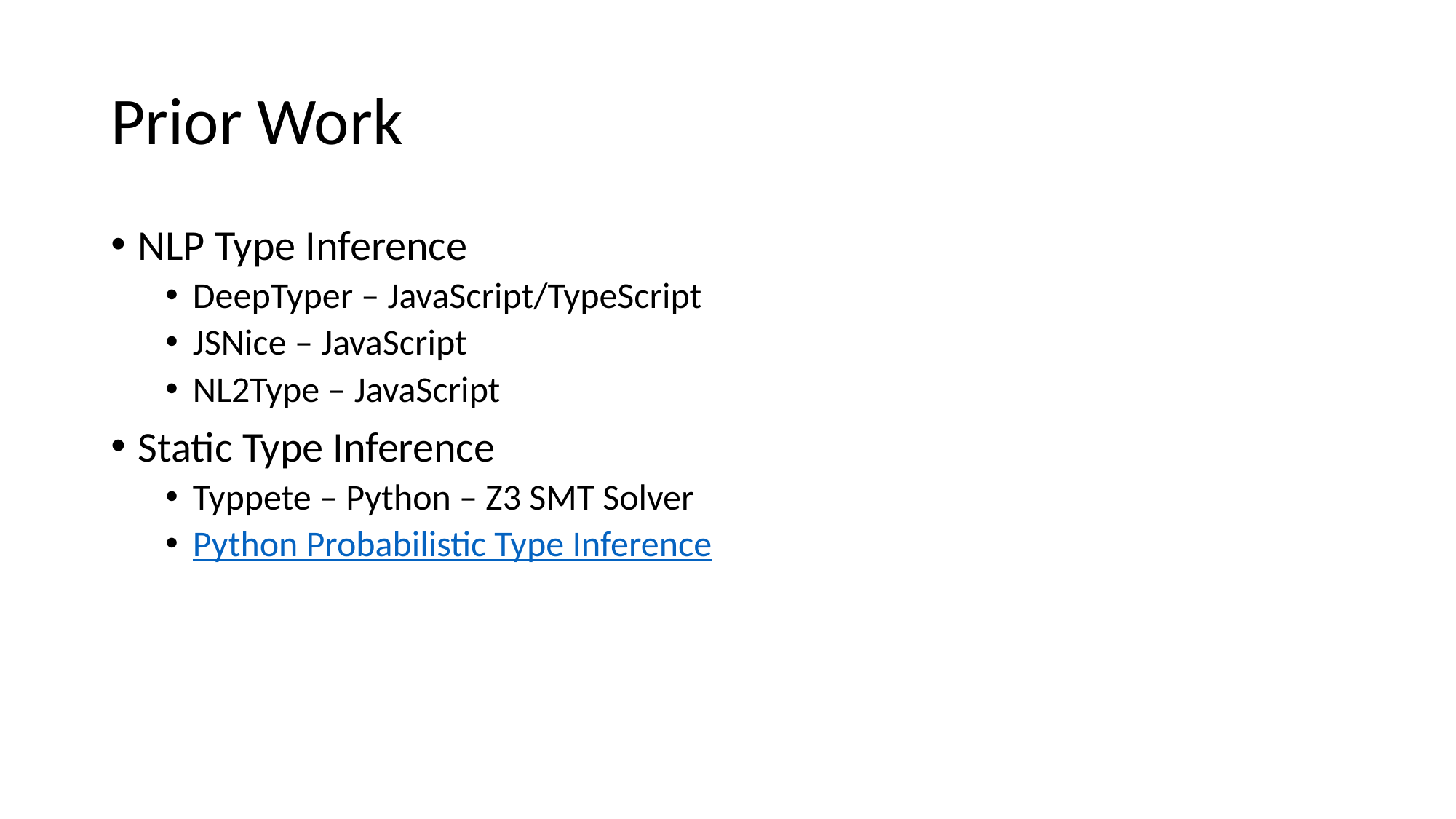

# Prior Work
NLP Type Inference
DeepTyper – JavaScript/TypeScript
JSNice – JavaScript
NL2Type – JavaScript
Static Type Inference
Typpete – Python – Z3 SMT Solver
Python Probabilistic Type Inference